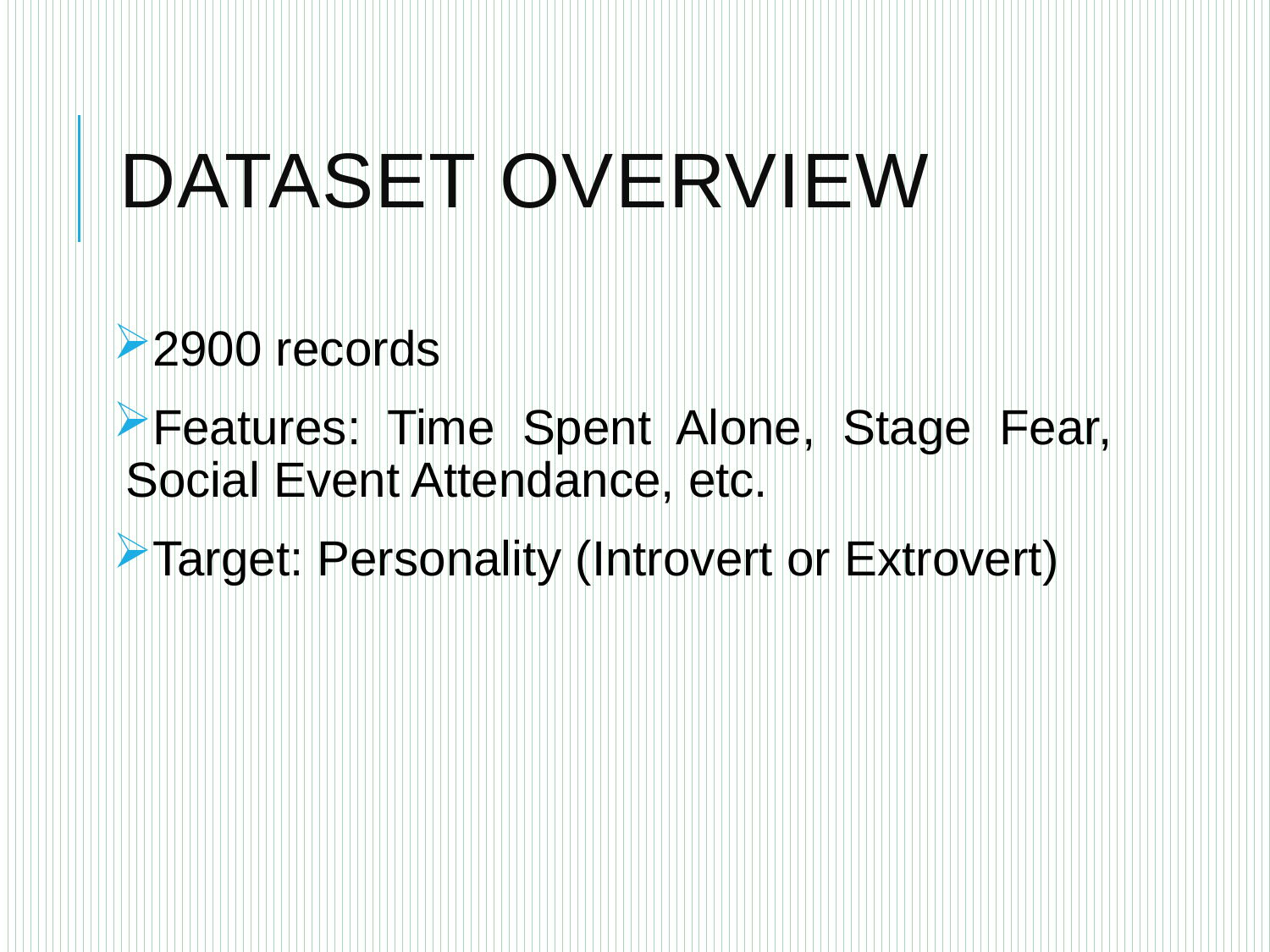

# Dataset Overview
2900 records
Features: Time Spent Alone, Stage Fear, Social Event Attendance, etc.
Target: Personality (Introvert or Extrovert)